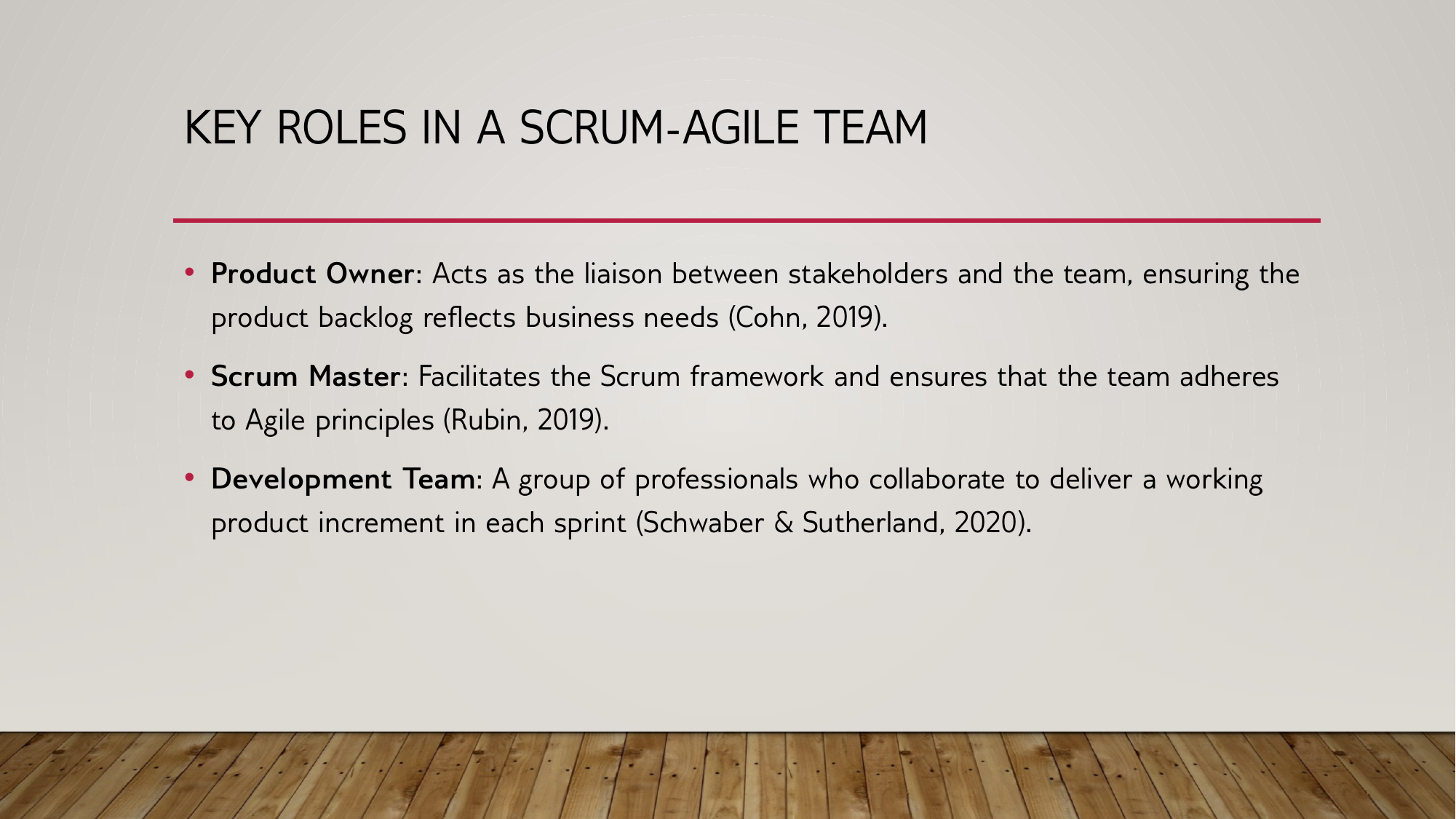

# Key Roles in a Scrum-Agile Team
Product Owner: Acts as the liaison between stakeholders and the team, ensuring the product backlog reflects business needs (Cohn, 2019).
Scrum Master: Facilitates the Scrum framework and ensures that the team adheres to Agile principles (Rubin, 2019).
Development Team: A group of professionals who collaborate to deliver a working product increment in each sprint (Schwaber & Sutherland, 2020).